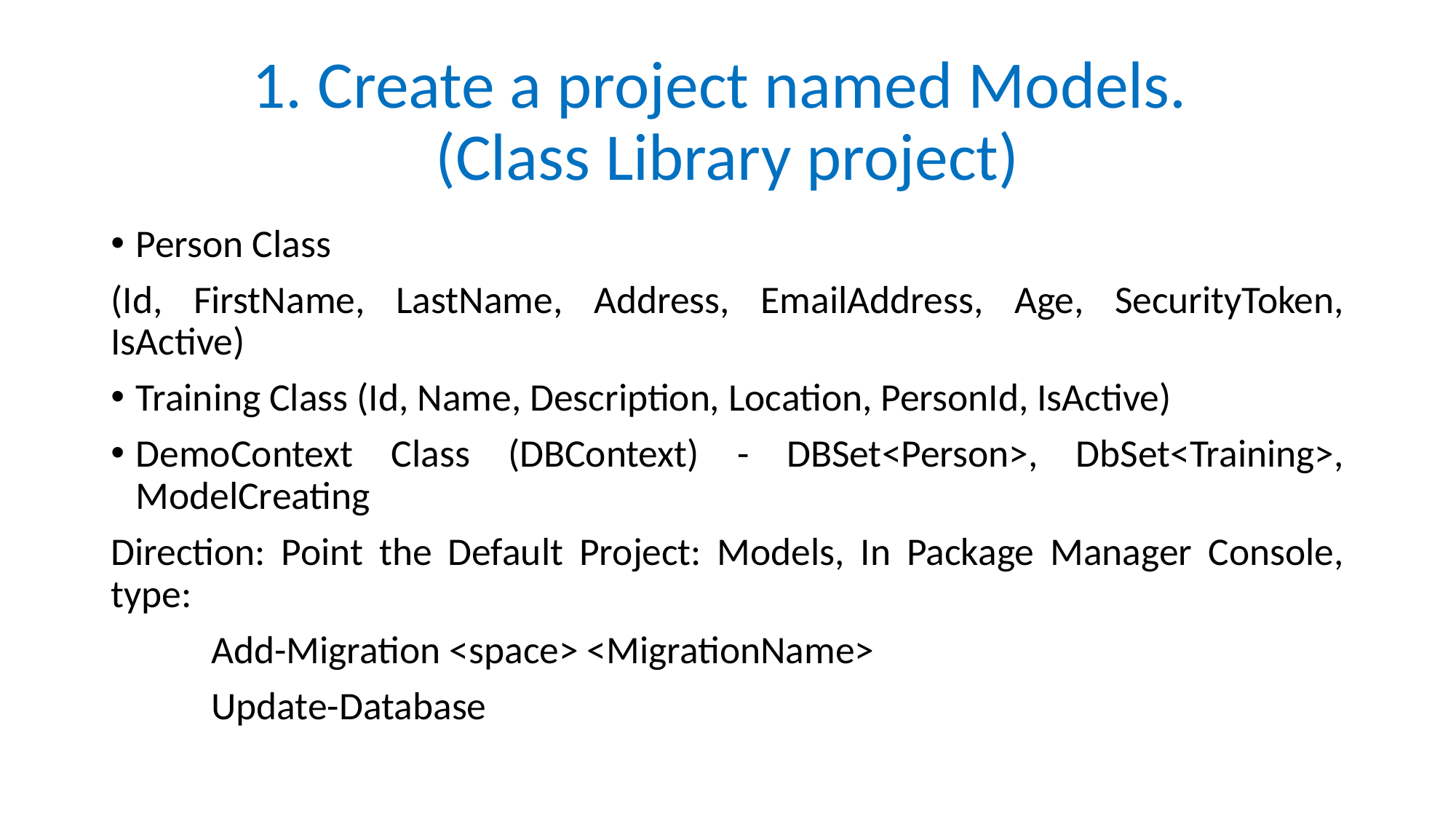

# 1. Create a project named Models. (Class Library project)
Person Class
(Id, FirstName, LastName, Address, EmailAddress, Age, SecurityToken, IsActive)
Training Class (Id, Name, Description, Location, PersonId, IsActive)
DemoContext Class (DBContext) - DBSet<Person>, DbSet<Training>, ModelCreating
Direction: Point the Default Project: Models, In Package Manager Console, type:
	Add-Migration <space> <MigrationName>
	Update-Database